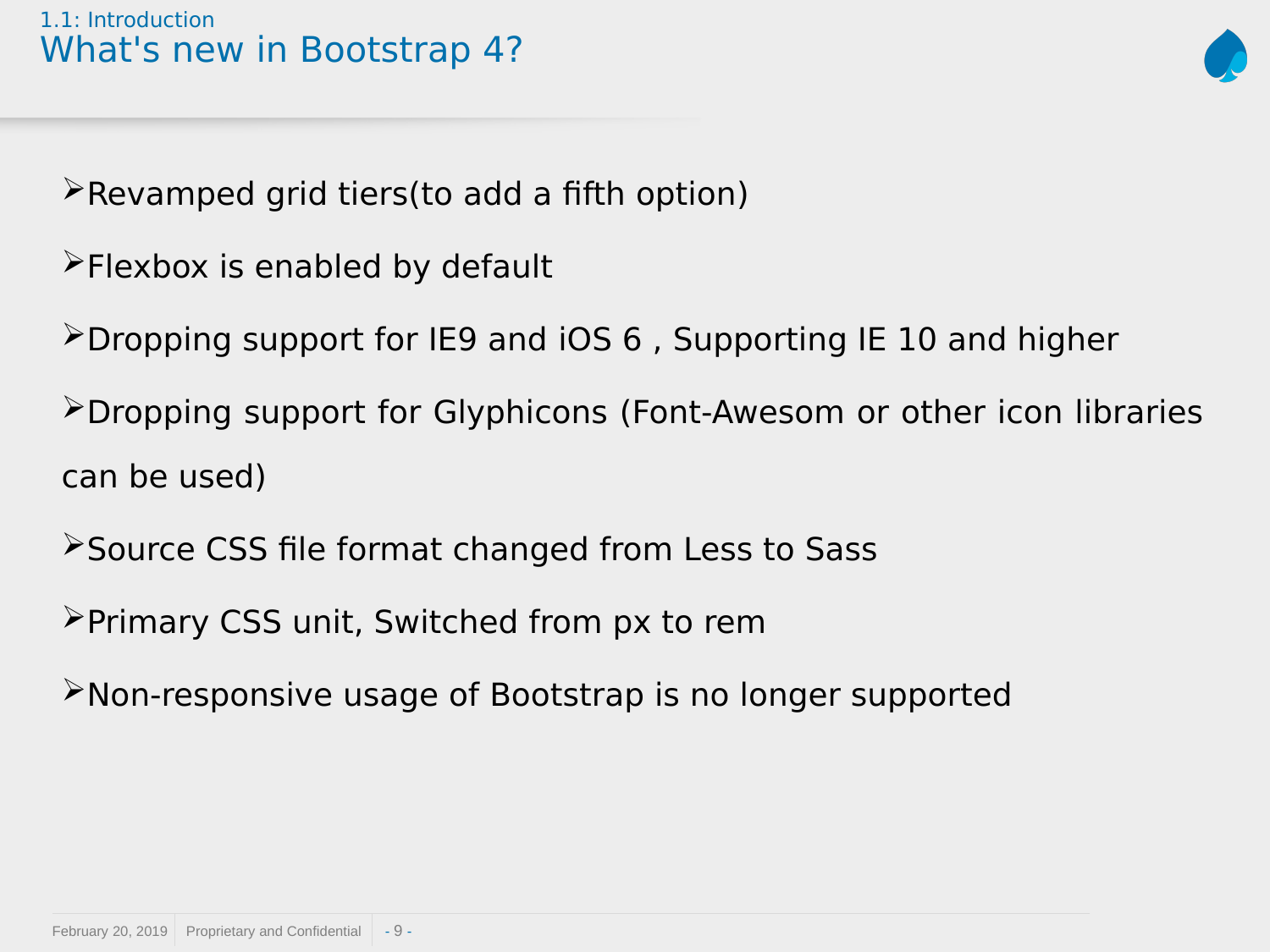

# 1.1: Introduction What's new in Bootstrap 4?
Revamped grid tiers(to add a fifth option)
Flexbox is enabled by default
Dropping support for IE9 and iOS 6 , Supporting IE 10 and higher
Dropping support for Glyphicons (Font-Awesom or other icon libraries can be used)
Source CSS file format changed from Less to Sass
Primary CSS unit, Switched from px to rem
Non-responsive usage of Bootstrap is no longer supported